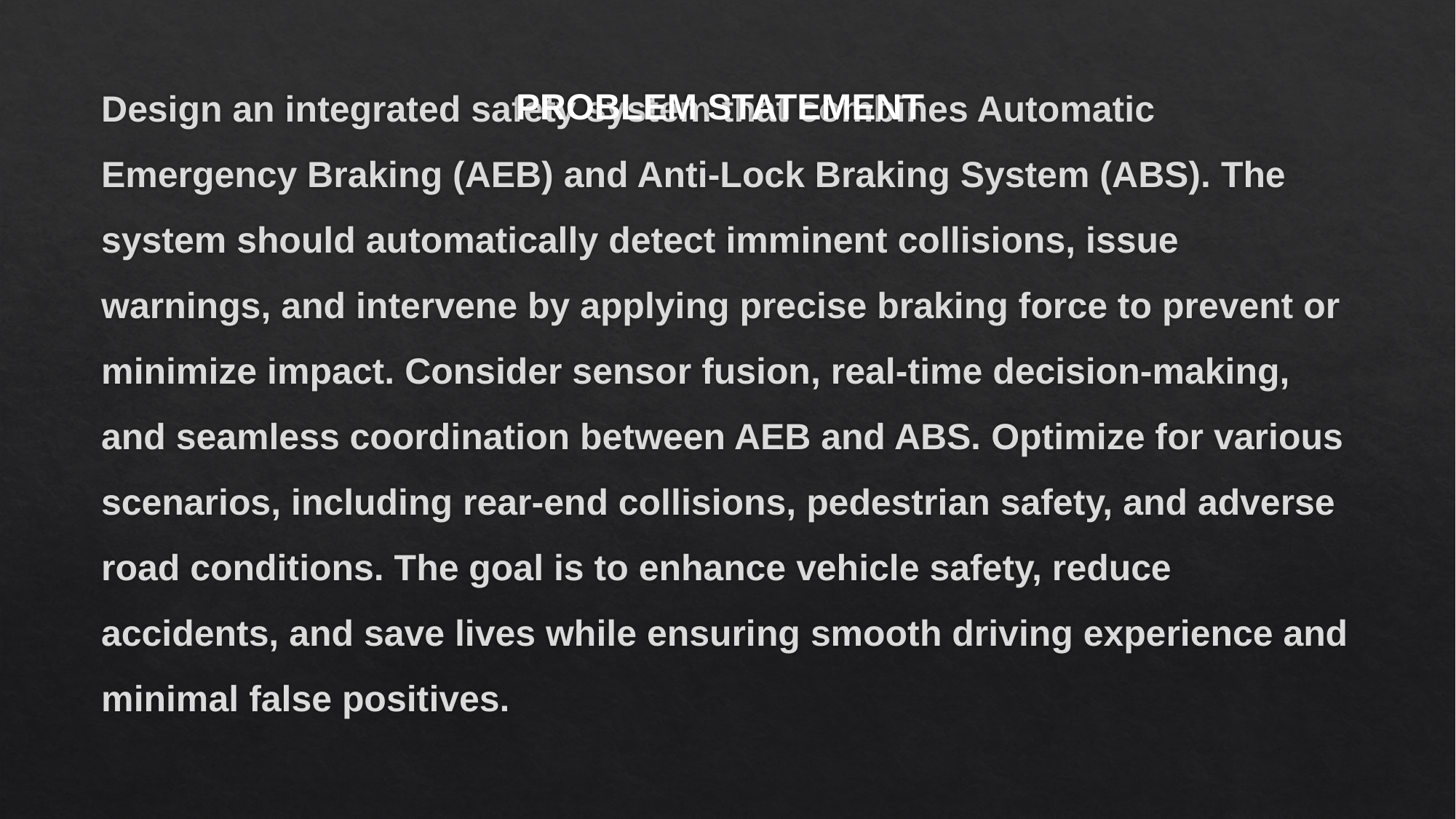

PROBLEM STATEMENT
# Design an integrated safety system that combines Automatic Emergency Braking (AEB) and Anti-Lock Braking System (ABS). The system should automatically detect imminent collisions, issue warnings, and intervene by applying precise braking force to prevent or minimize impact. Consider sensor fusion, real-time decision-making, and seamless coordination between AEB and ABS. Optimize for various scenarios, including rear-end collisions, pedestrian safety, and adverse road conditions. The goal is to enhance vehicle safety, reduce accidents, and save lives while ensuring smooth driving experience and minimal false positives.